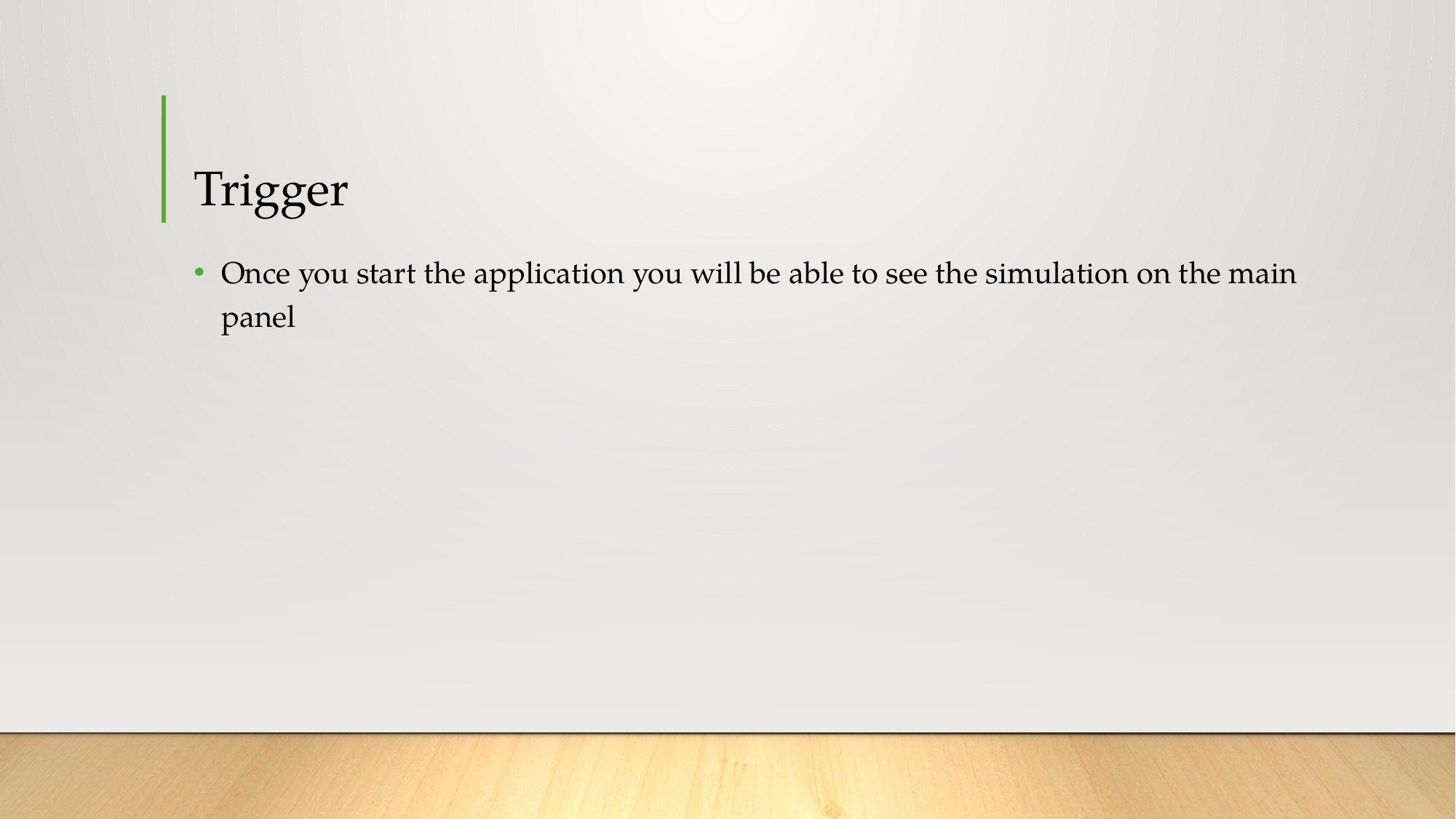

# Trigger
Once you start the application you will be able to see the simulation on the main panel